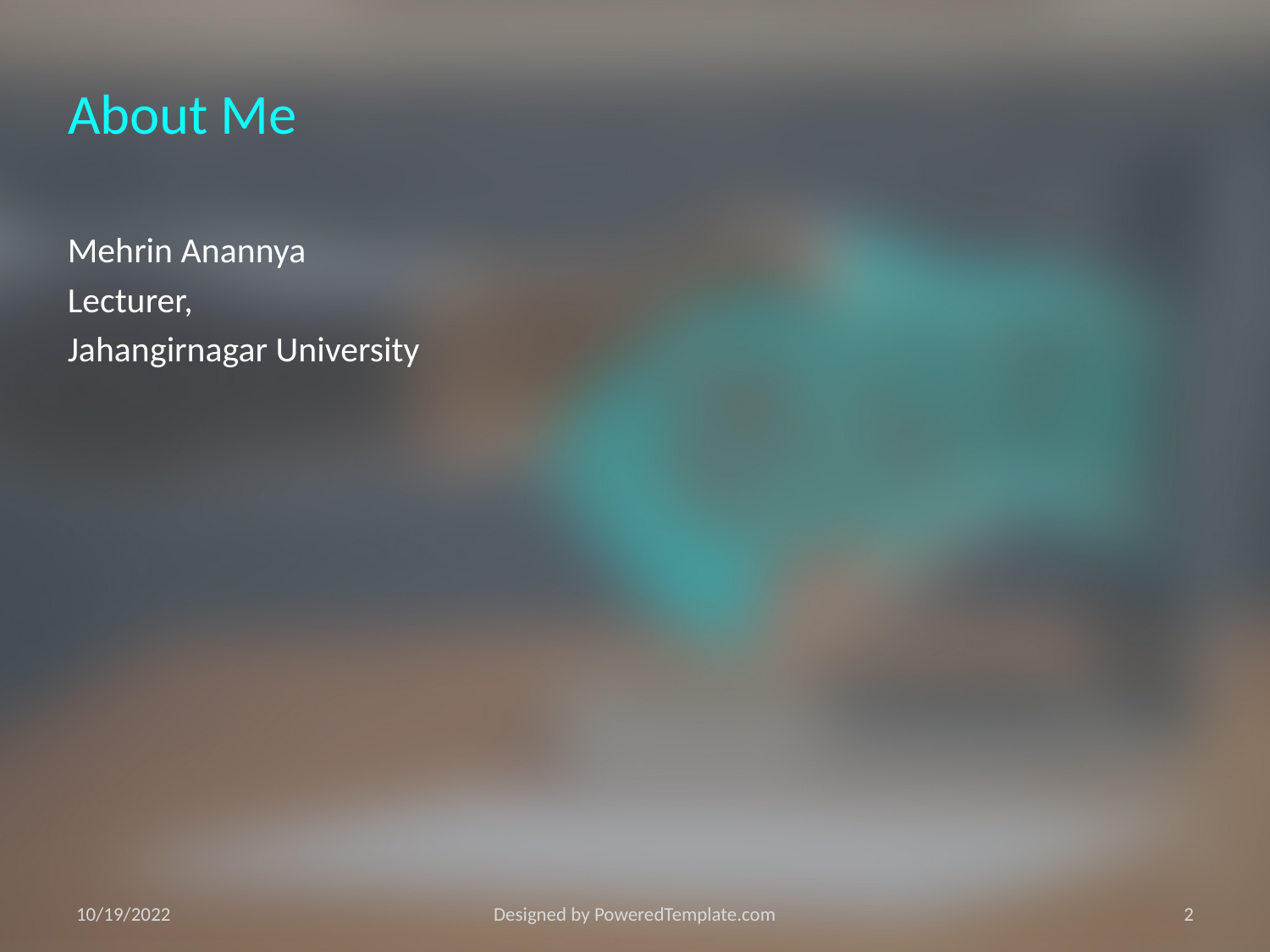

# About Me
Mehrin Anannya
Lecturer,
Jahangirnagar University
10/19/2022
Designed by PoweredTemplate.com
2